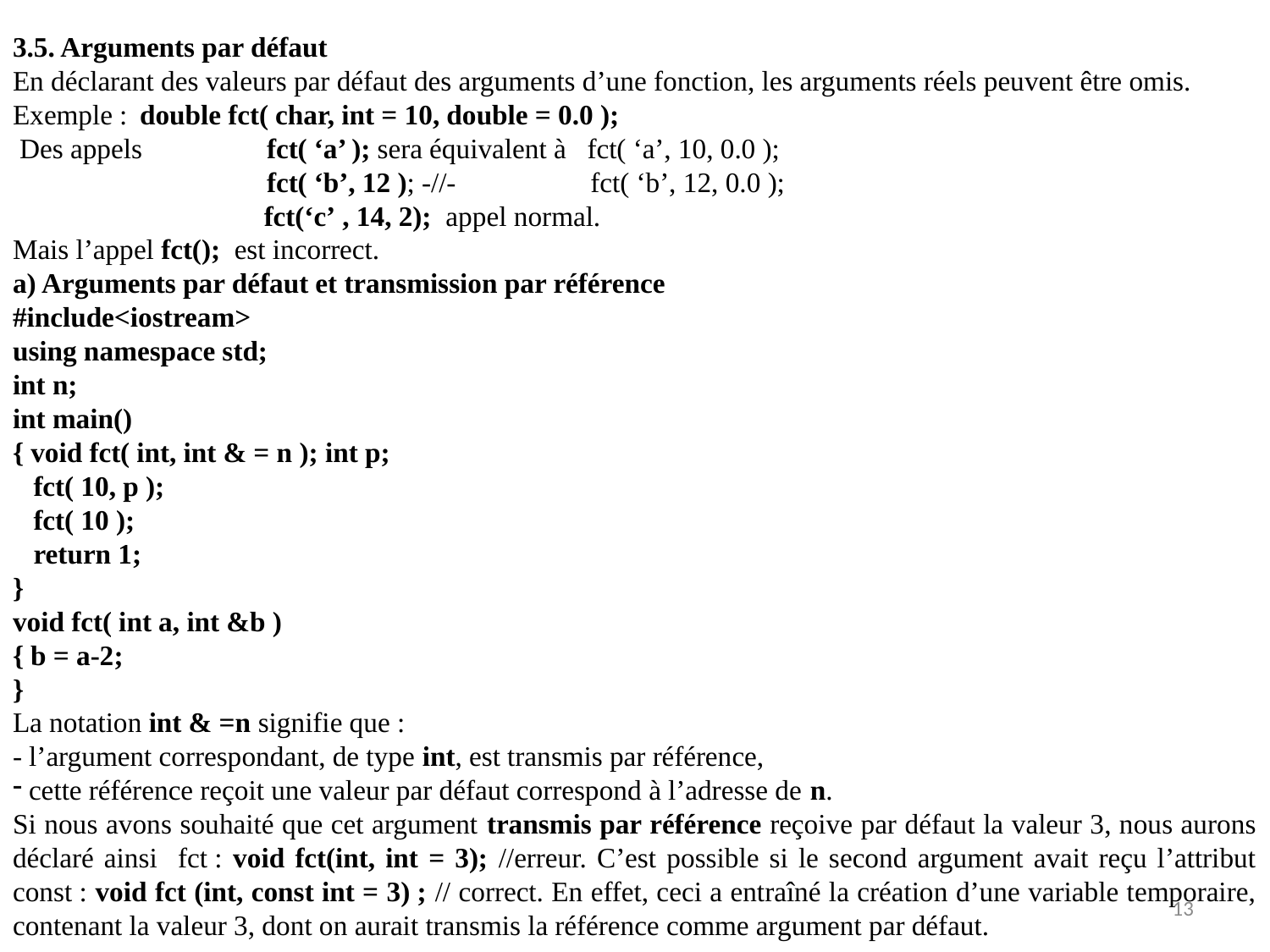

3.5. Arguments par défaut
En déclarant des valeurs par défaut des arguments d’une fonction, les arguments réels peuvent être omis.
Exemple :	double fct( char, int = 10, double = 0.0 );
 Des appels	fct( ‘a’ ); sera équivalent à   fct( ‘a’, 10, 0.0 );
		fct( ‘b’, 12 ); -//-	          fct( ‘b’, 12, 0.0 );
                                    fct(‘c’ , 14, 2);  appel normal.
Mais l’appel fct();  est incorrect.
a) Arguments par défaut et transmission par référence
#include<iostream>
using namespace std;
int n;
int main()
{ void fct( int, int & = n ); int p;
   fct( 10, p );
   fct( 10 );
   return 1;
}
void fct( int a, int &b )
{ b = a-2;
}
La notation int & =n signifie que :
- l’argument correspondant, de type int, est transmis par référence,
 cette référence reçoit une valeur par défaut correspond à l’adresse de n.
Si nous avons souhaité que cet argument transmis par référence reçoive par défaut la valeur 3, nous aurons déclaré ainsi  fct : void fct(int, int = 3); //erreur. C’est possible si le second argument avait reçu l’attribut const : void fct (int, const int = 3) ; // correct. En effet, ceci a entraîné la création d’une variable temporaire, contenant la valeur 3, dont on aurait transmis la référence comme argument par défaut.
13